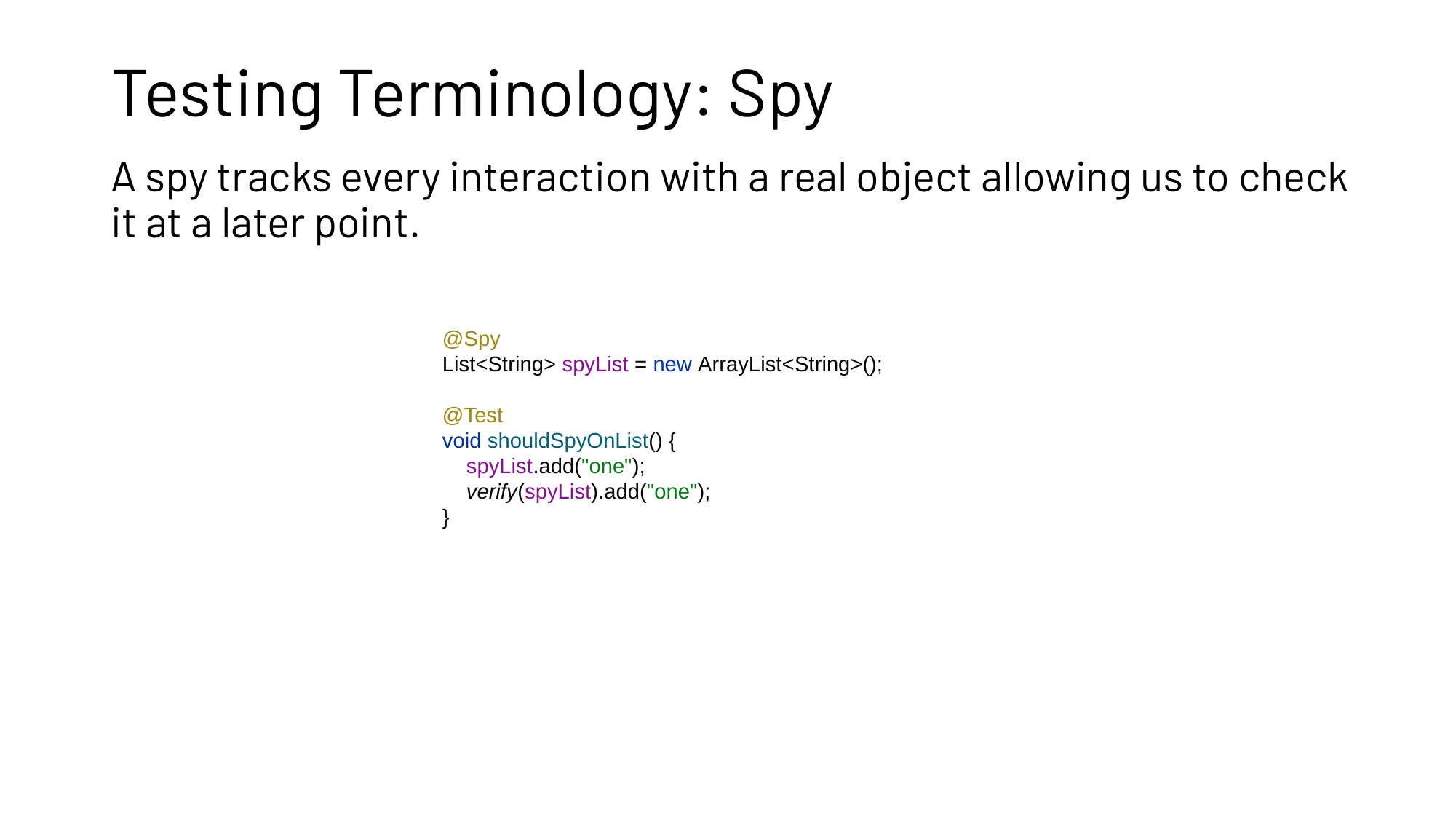

Testing Terminology: Spy
A spy tracks every interaction with a real object allowing us to check it at a later point.
@Spy
List<String> spyList = new ArrayList<String>();
@Test
void shouldSpyOnList() {
    spyList.add("one");
    verify(spyList).add("one");
}